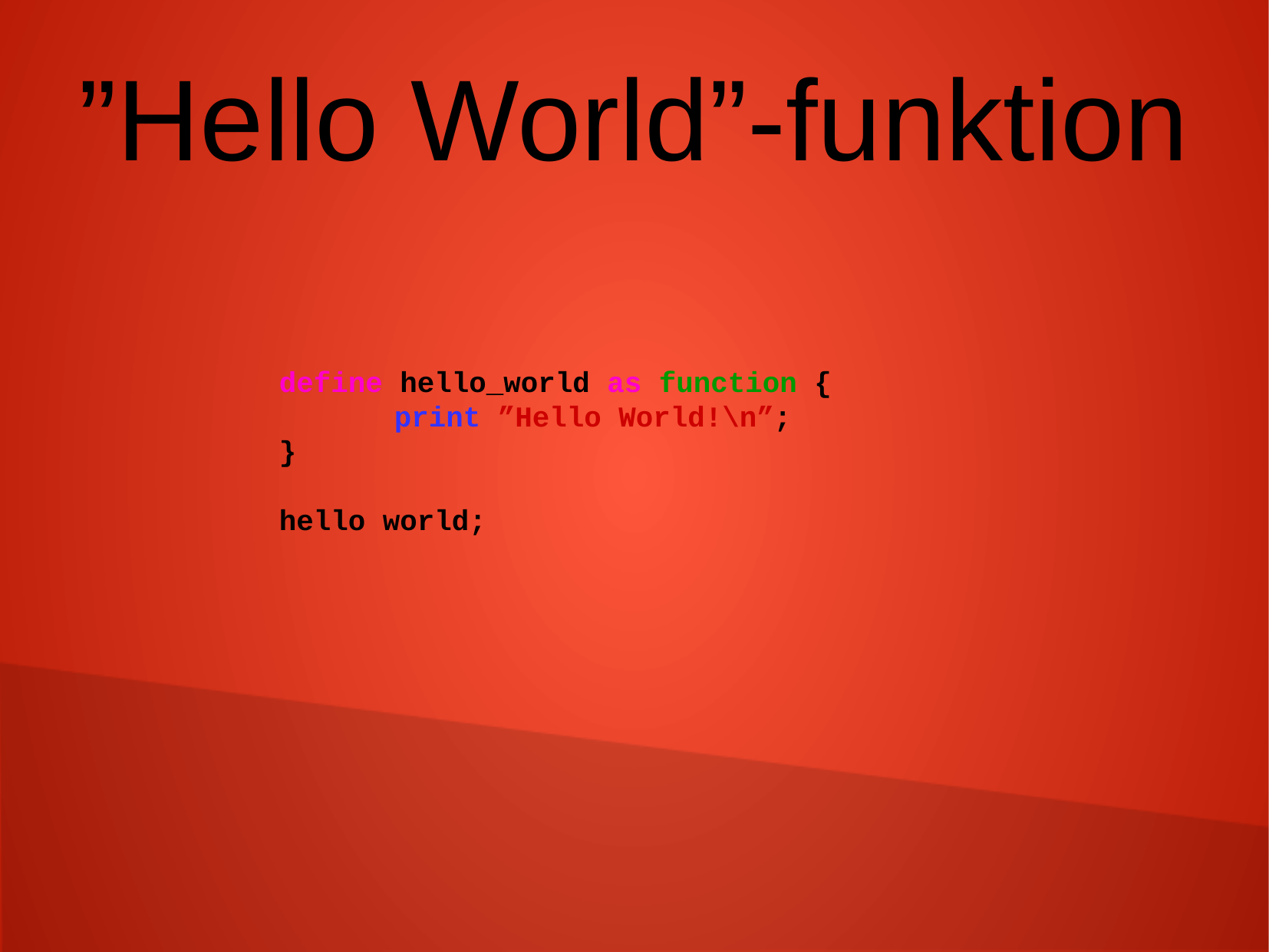

”Hello World”-funktion
define hello_world as function {
	print ”Hello World!\n”;
}

hello world;